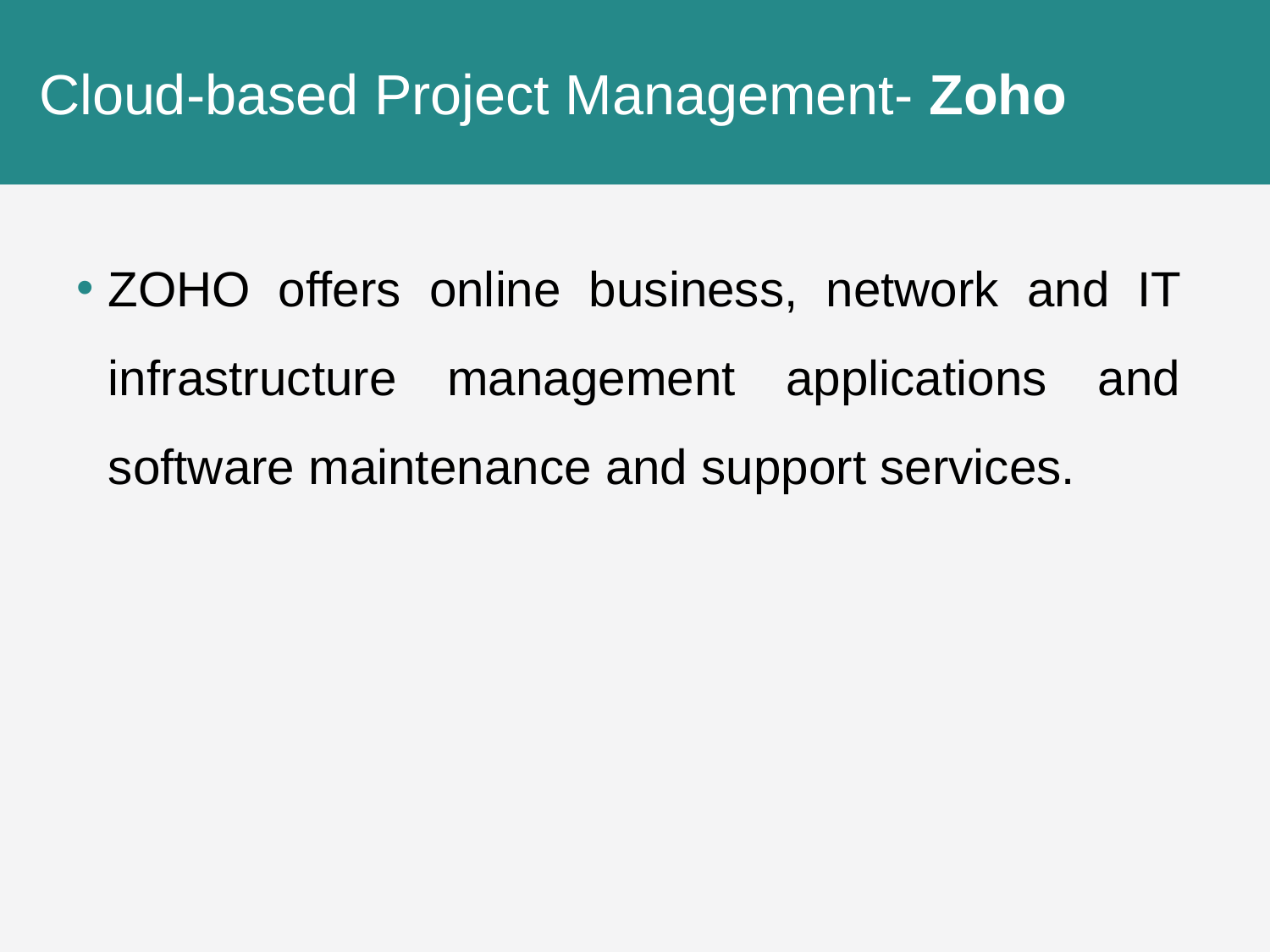

# Cloud-based Project Management- Zoho
ZOHO offers online business, network and IT infrastructure management applications and software maintenance and support services.